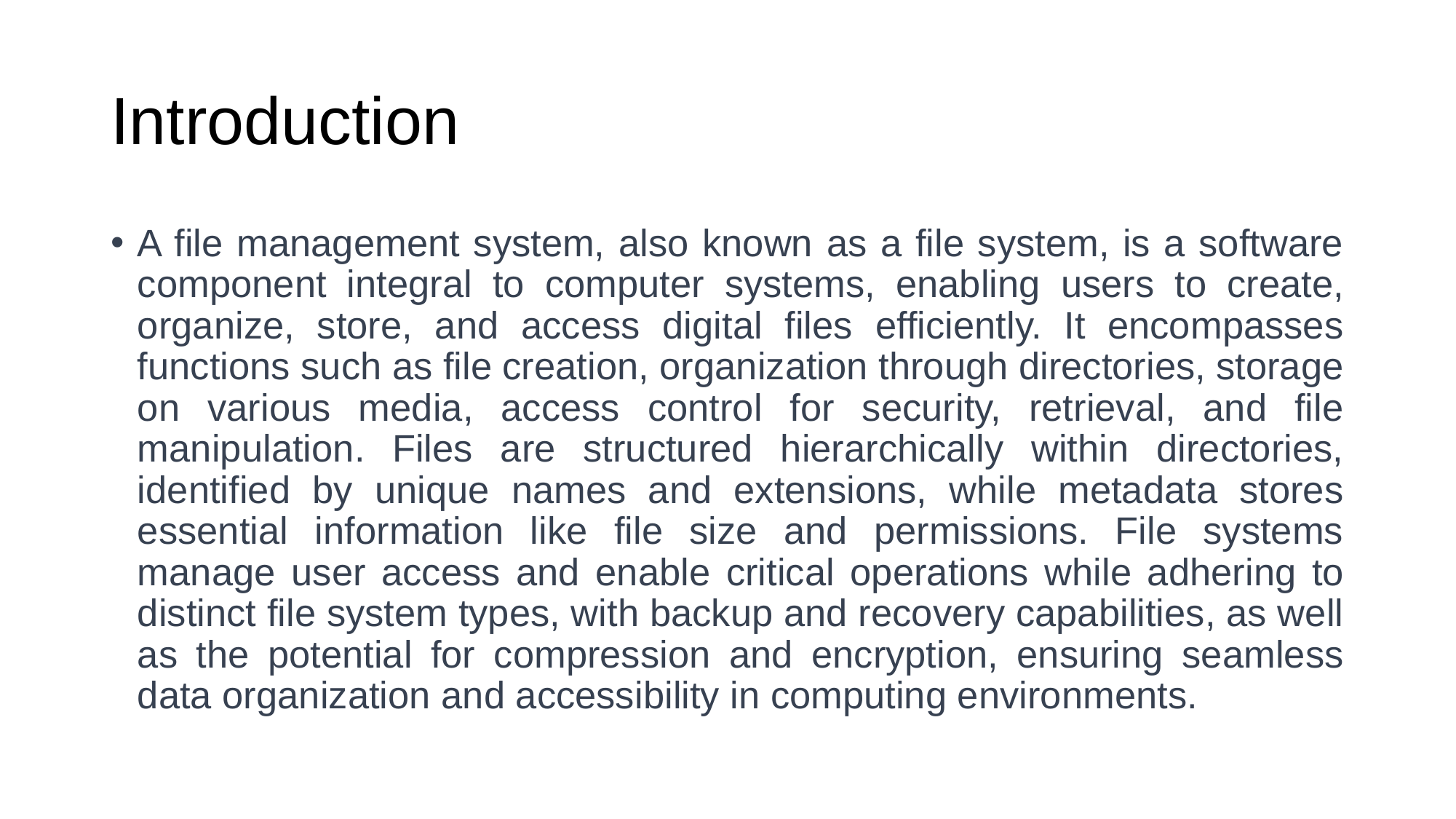

# Introduction
A file management system, also known as a file system, is a software component integral to computer systems, enabling users to create, organize, store, and access digital files efficiently. It encompasses functions such as file creation, organization through directories, storage on various media, access control for security, retrieval, and file manipulation. Files are structured hierarchically within directories, identified by unique names and extensions, while metadata stores essential information like file size and permissions. File systems manage user access and enable critical operations while adhering to distinct file system types, with backup and recovery capabilities, as well as the potential for compression and encryption, ensuring seamless data organization and accessibility in computing environments.